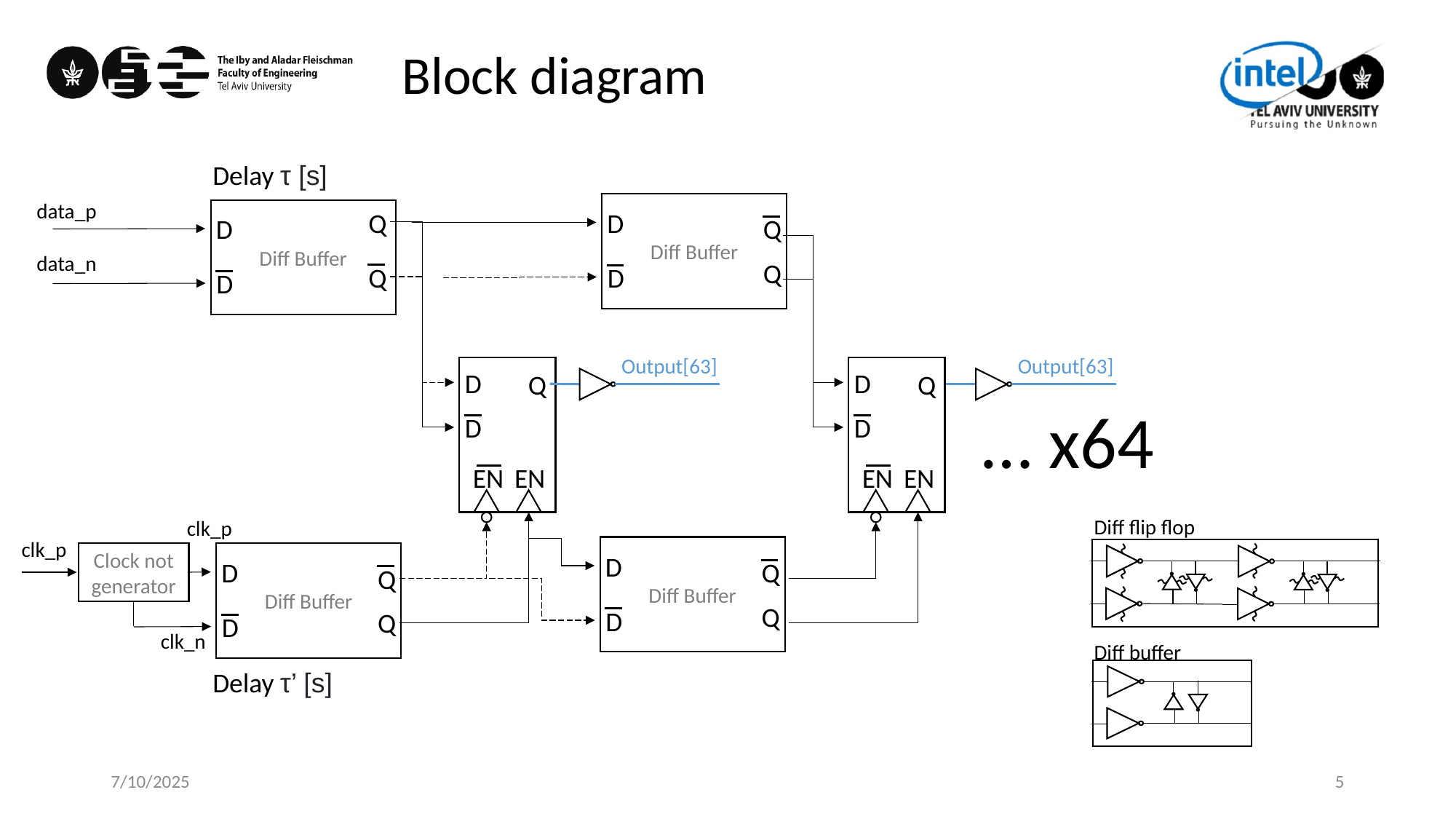

Block diagram
Delay τ [s]
data_p
Diff Buffer
D
Q
Q
D
Diff Buffer
Q
D
Q
D
data_n

D
D
Q
Q
D
D
EN
EN
EN
EN

clk_p
Diff Buffer
D
Q
Q
D
Diff Buffer
D
Q
Q
D
clk_n
Output[63]
Output[63]

… x64
Diff flip flop

Diff buffer

clk_p
Clock not generator
Delay τ’ [s]
7/10/2025
5